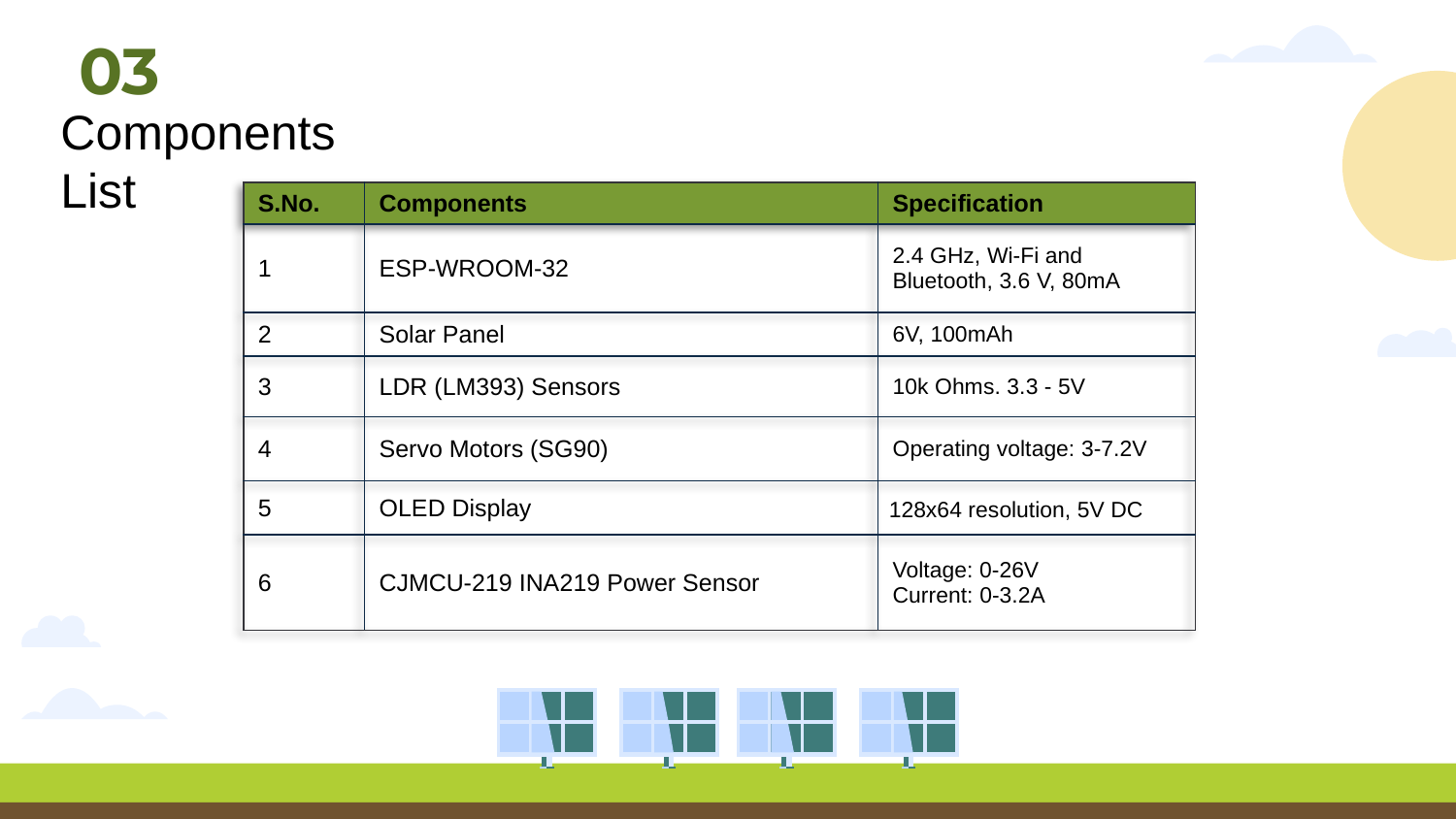

03
Components
List
| S.No. | Components | Specification |
| --- | --- | --- |
| 1 | ESP-WROOM-32 | 2.4 GHz, Wi-Fi and Bluetooth, 3.6 V, 80mA |
| 2 | Solar Panel | 6V, 100mAh |
| 3 | LDR (LM393) Sensors | 10k Ohms. 3.3 - 5V |
| 4 | Servo Motors (SG90) | Operating voltage: 3-7.2V |
| 5 | OLED Display | 128x64 resolution, 5V DC |
| 6 | CJMCU-219 INA219 Power Sensor | Voltage: 0-26V Current: 0-3.2A |